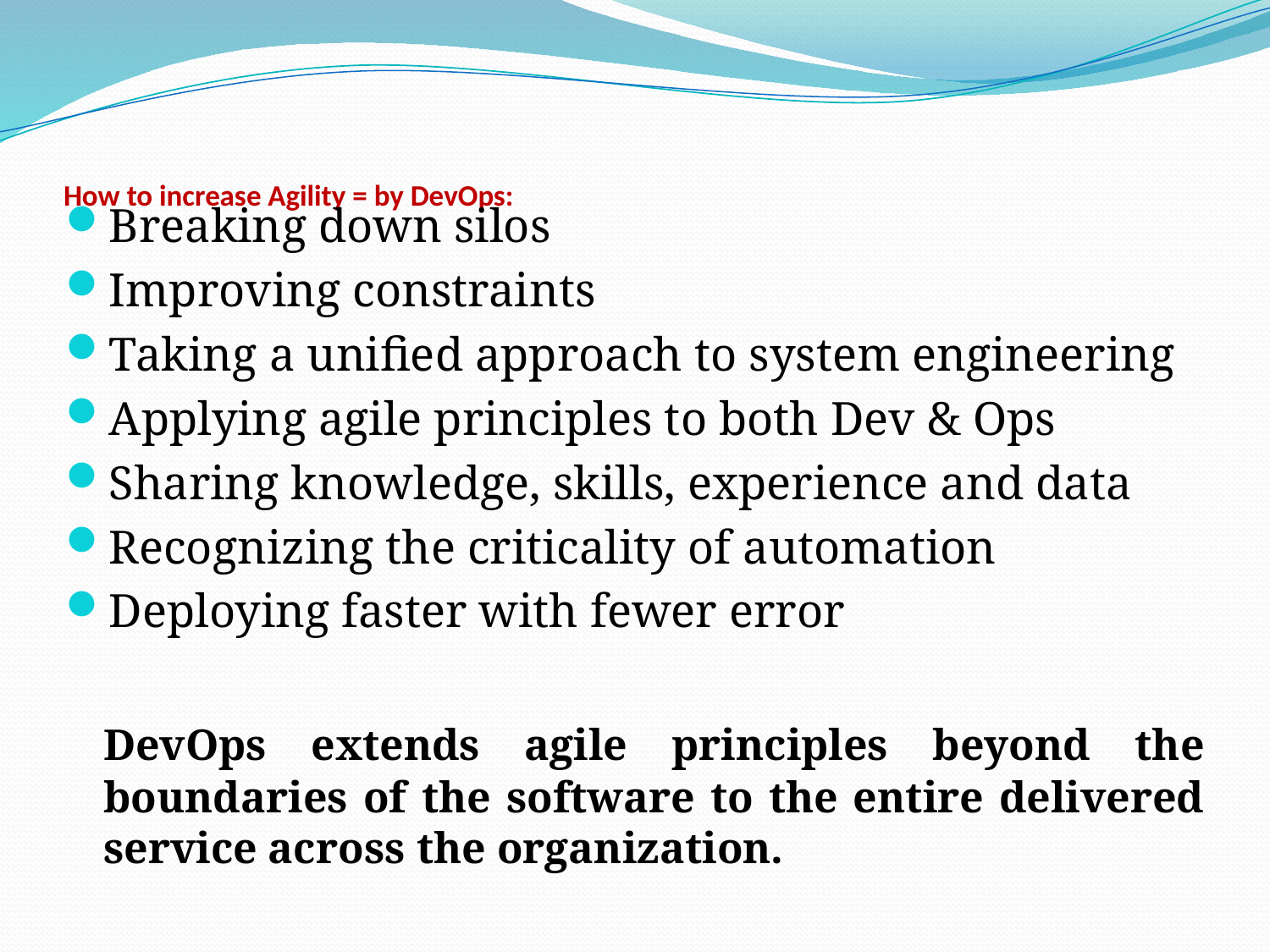

# How to increase Agility = by DevOps:
Breaking down silos
Improving constraints
Taking a unified approach to system engineering
Applying agile principles to both Dev & Ops
Sharing knowledge, skills, experience and data
Recognizing the criticality of automation
Deploying faster with fewer error

	DevOps extends agile principles beyond the boundaries of the software to the entire delivered service across the organization.